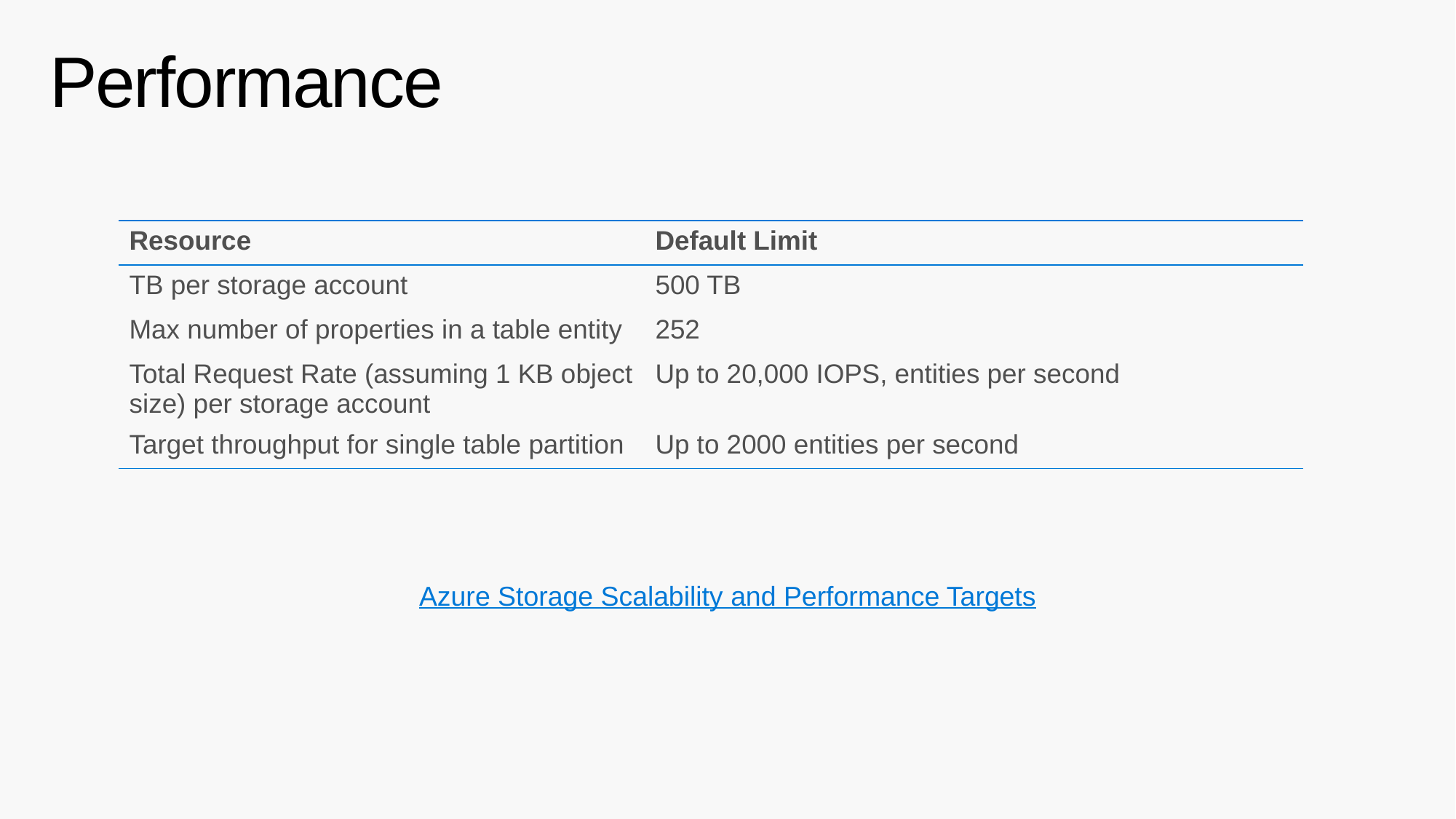

# Performance
| Resource | Default Limit |
| --- | --- |
| TB per storage account | 500 TB |
| Max number of properties in a table entity | 252 |
| Total Request Rate (assuming 1 KB object size) per storage account | Up to 20,000 IOPS, entities per second |
| Target throughput for single table partition | Up to 2000 entities per second |
Azure Storage Scalability and Performance Targets